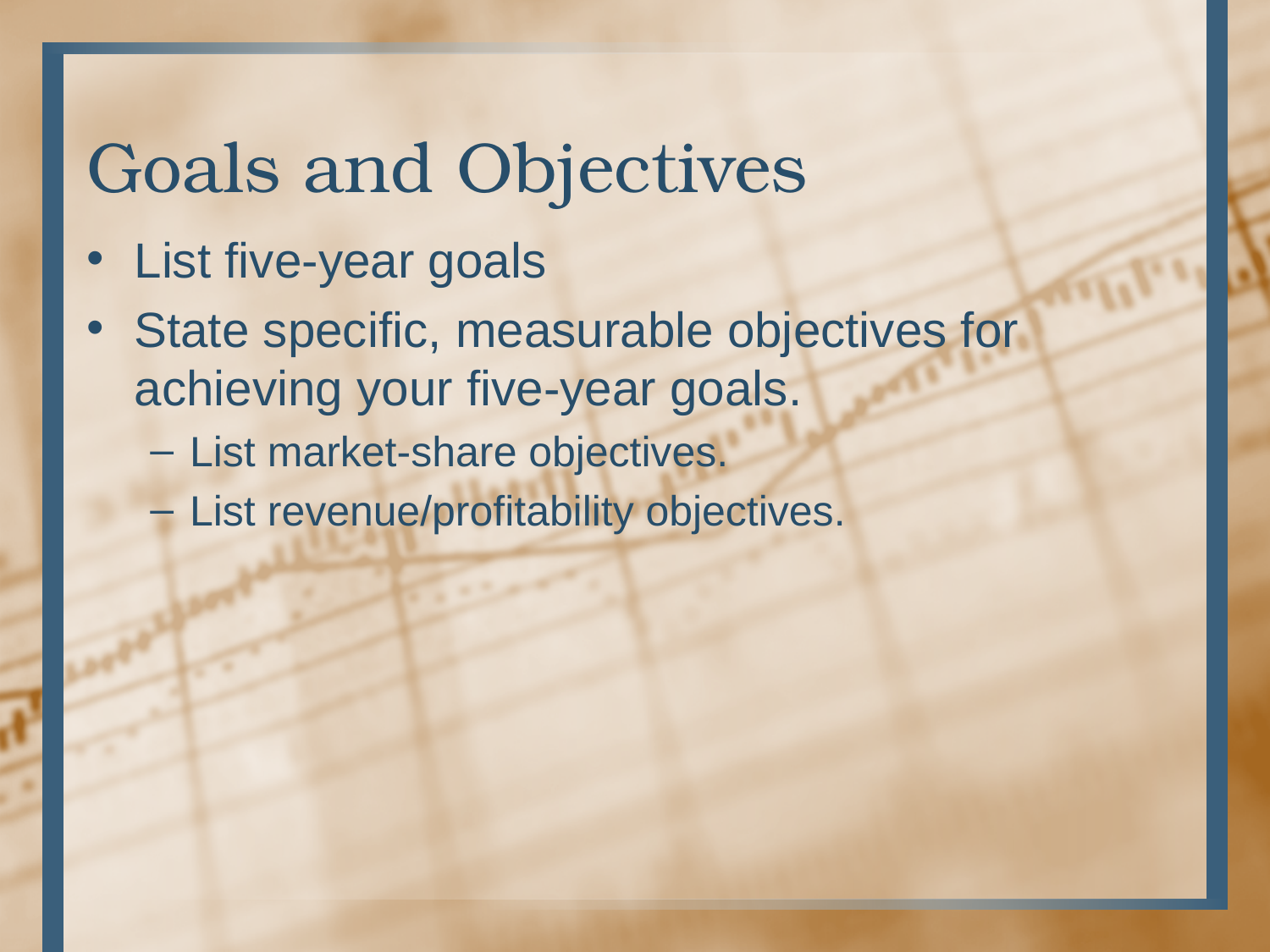

# Goals and Objectives
List five-year goals
State specific, measurable objectives for achieving your five-year goals.
List market-share objectives.
List revenue/profitability objectives.